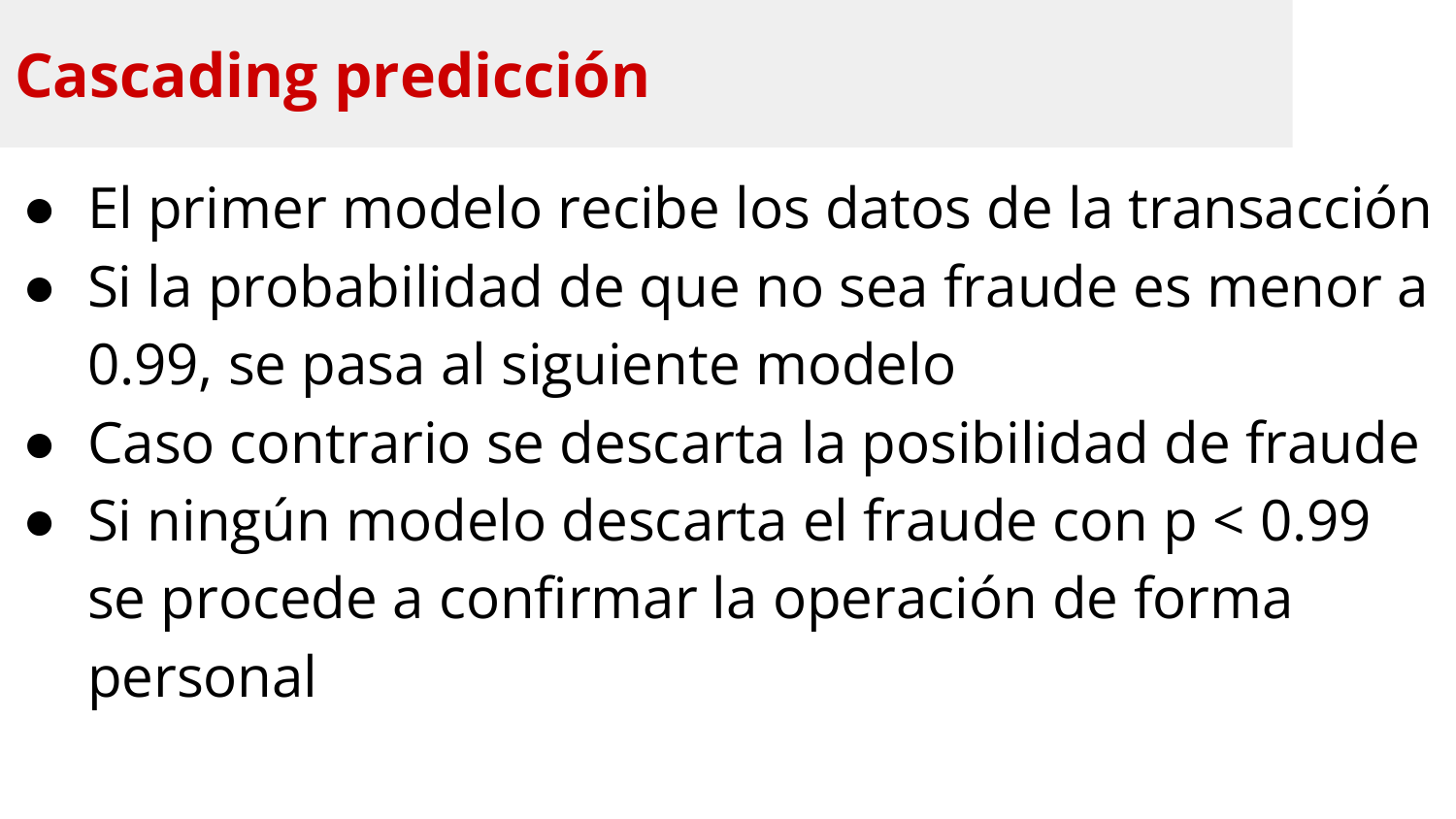

Cascading predicción
El primer modelo recibe los datos de la transacción
Si la probabilidad de que no sea fraude es menor a 0.99, se pasa al siguiente modelo
Caso contrario se descarta la posibilidad de fraude
Si ningún modelo descarta el fraude con p < 0.99 se procede a confirmar la operación de forma personal